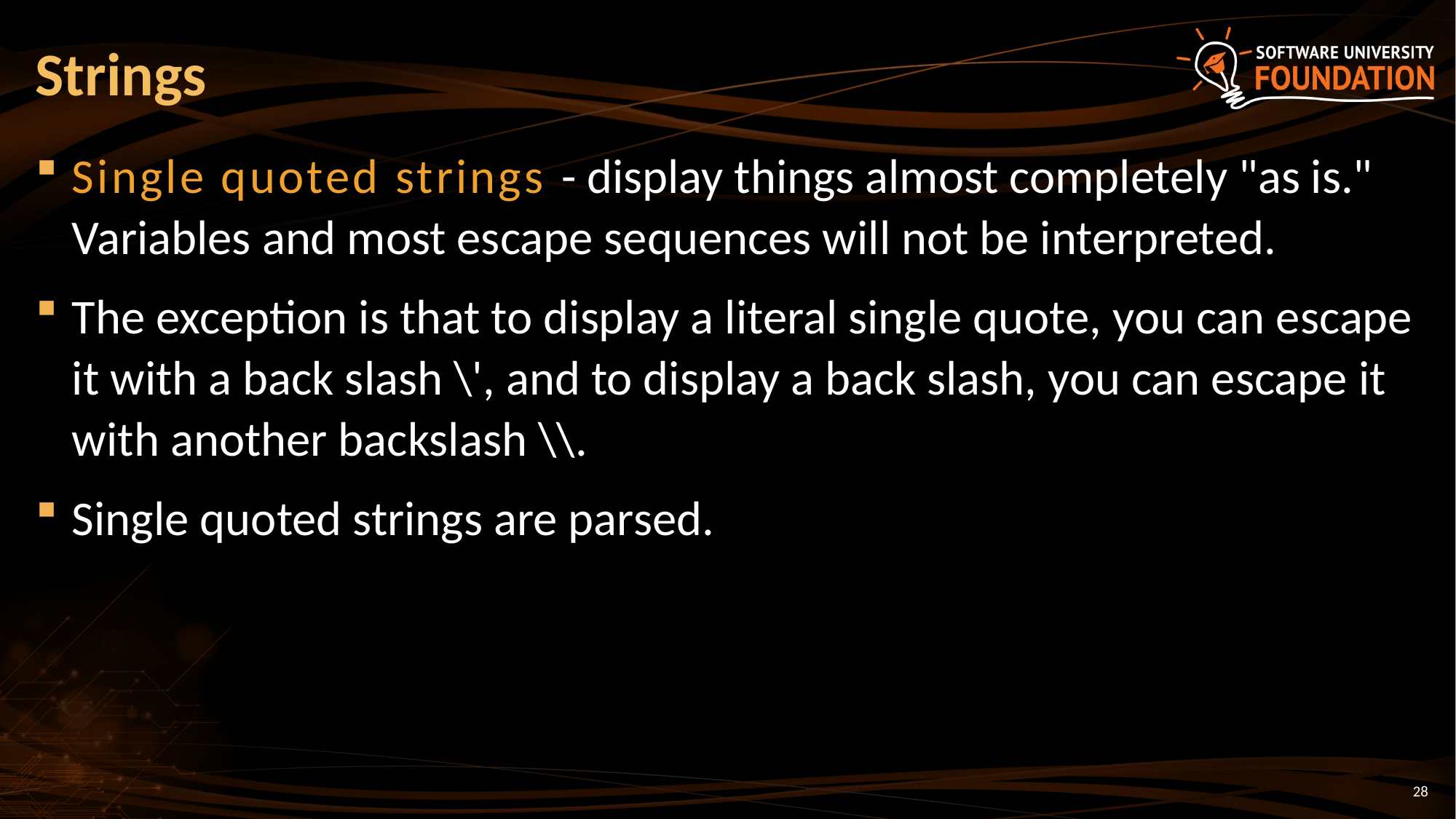

# Strings
Single quoted strings - display things almost completely "as is." Variables and most escape sequences will not be interpreted.
The exception is that to display a literal single quote, you can escape it with a back slash \', and to display a back slash, you can escape it with another backslash \\.
Single quoted strings are parsed.
28